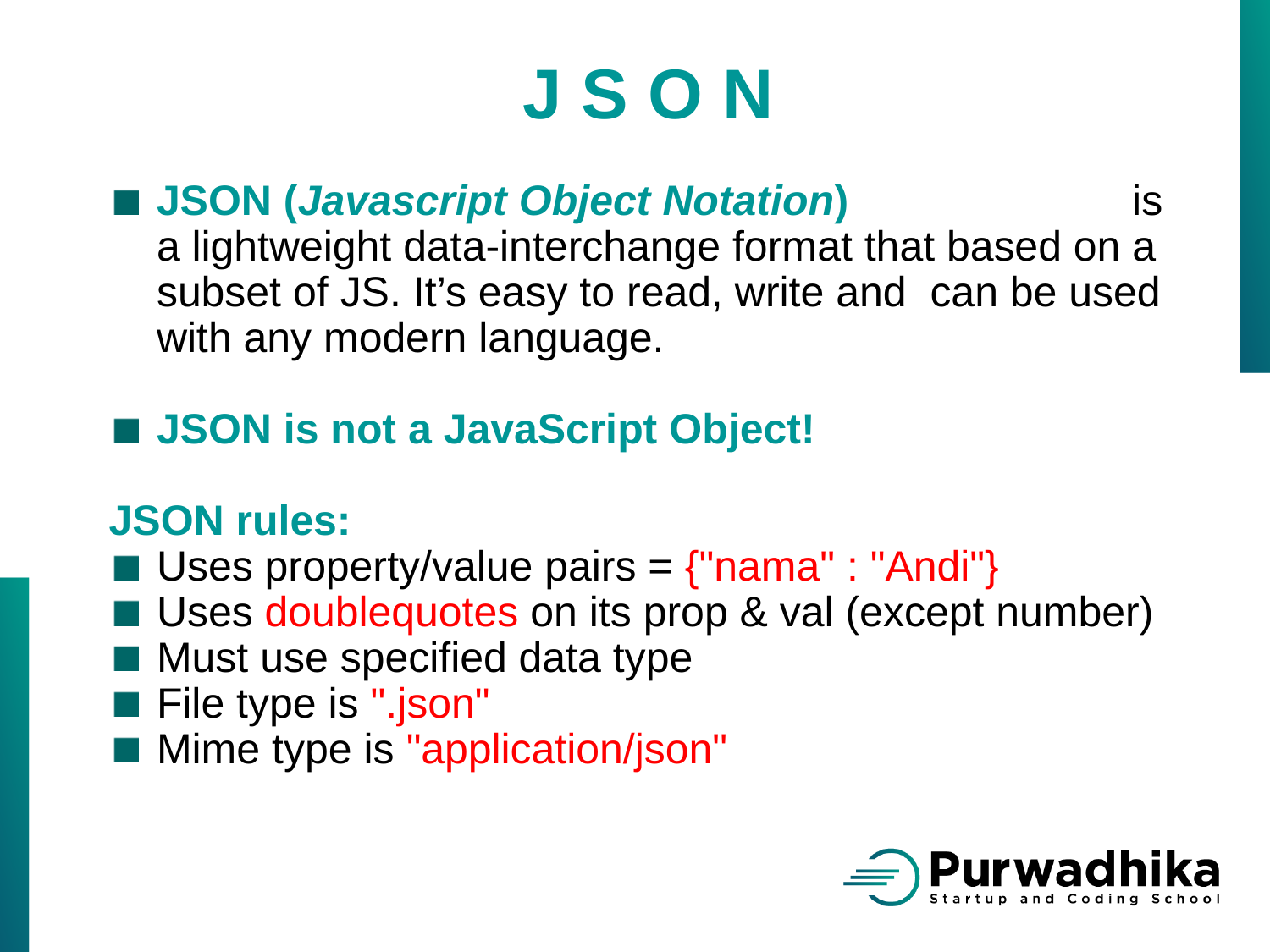

J S O N
JSON (Javascript Object Notation)                        is a lightweight data-interchange format that based on a subset of JS. It’s easy to read, write and  can be used with any modern language.

JSON is not a JavaScript Object!

JSON rules:
Uses property/value pairs = {"nama" : "Andi"}
Uses doublequotes on its prop & val (except number)
Must use specified data type
File type is ".json"
Mime type is "application/json"